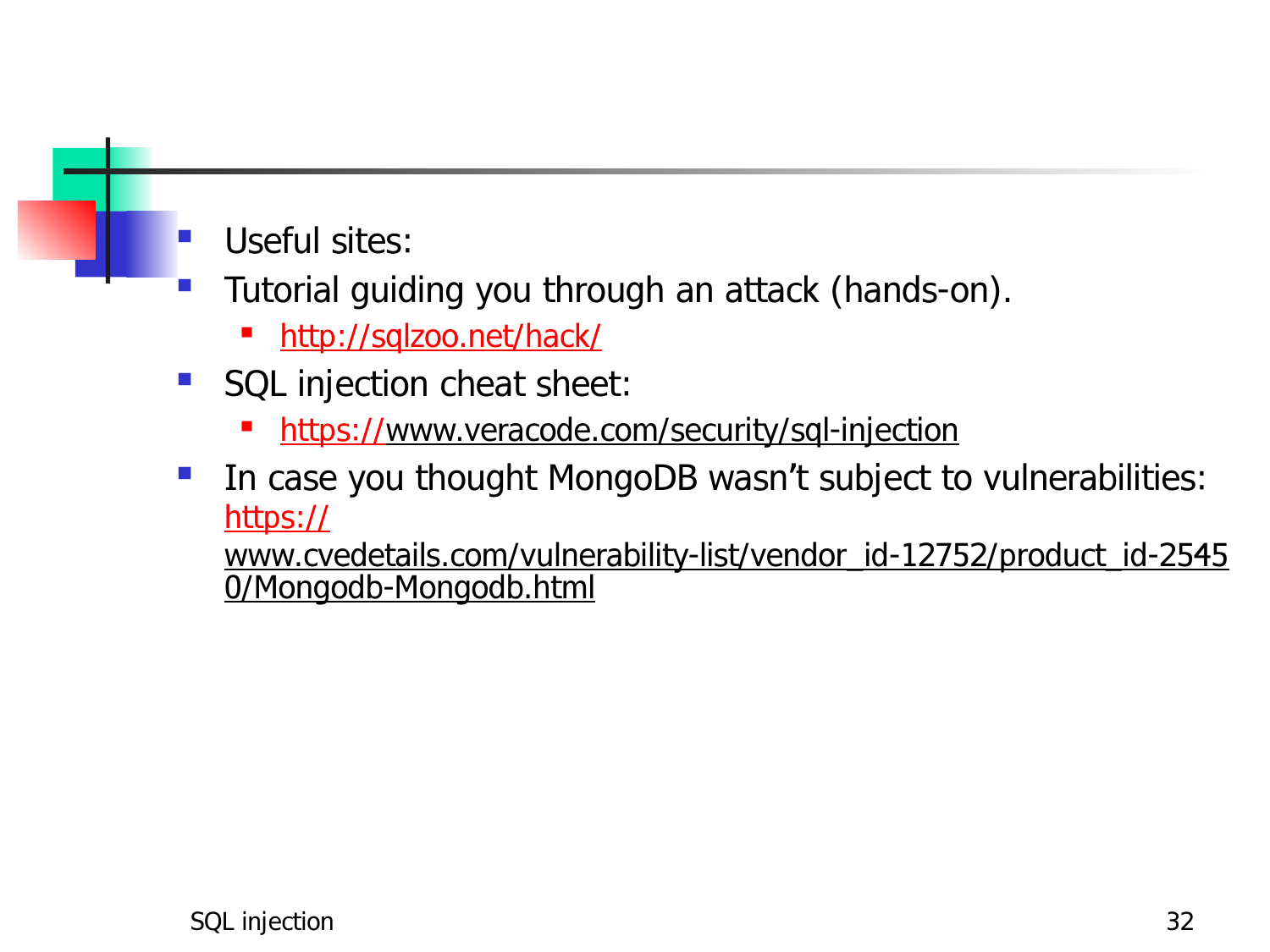

#
Useful sites:
Tutorial guiding you through an attack (hands-on).
http://sqlzoo.net/hack/
SQL injection cheat sheet:
https://www.veracode.com/security/sql-injection
In case you thought MongoDB wasn’t subject to vulnerabilities: https://www.cvedetails.com/vulnerability-list/vendor_id-12752/product_id-25450/Mongodb-Mongodb.html
SQL injection
32